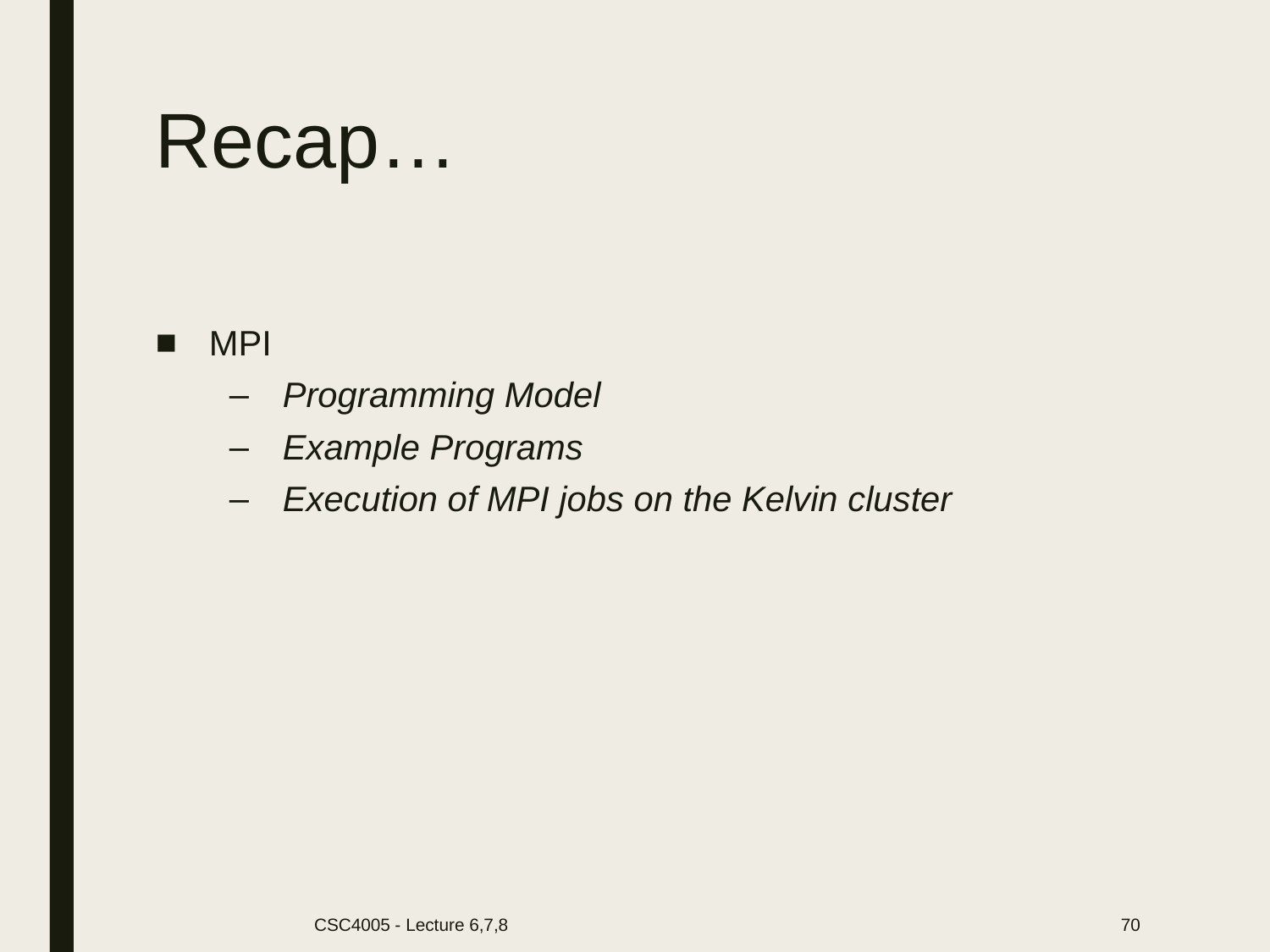

# Recap…
MPI
Programming Model
Example Programs
Execution of MPI jobs on the Kelvin cluster
CSC4005 - Lecture 6,7,8
70